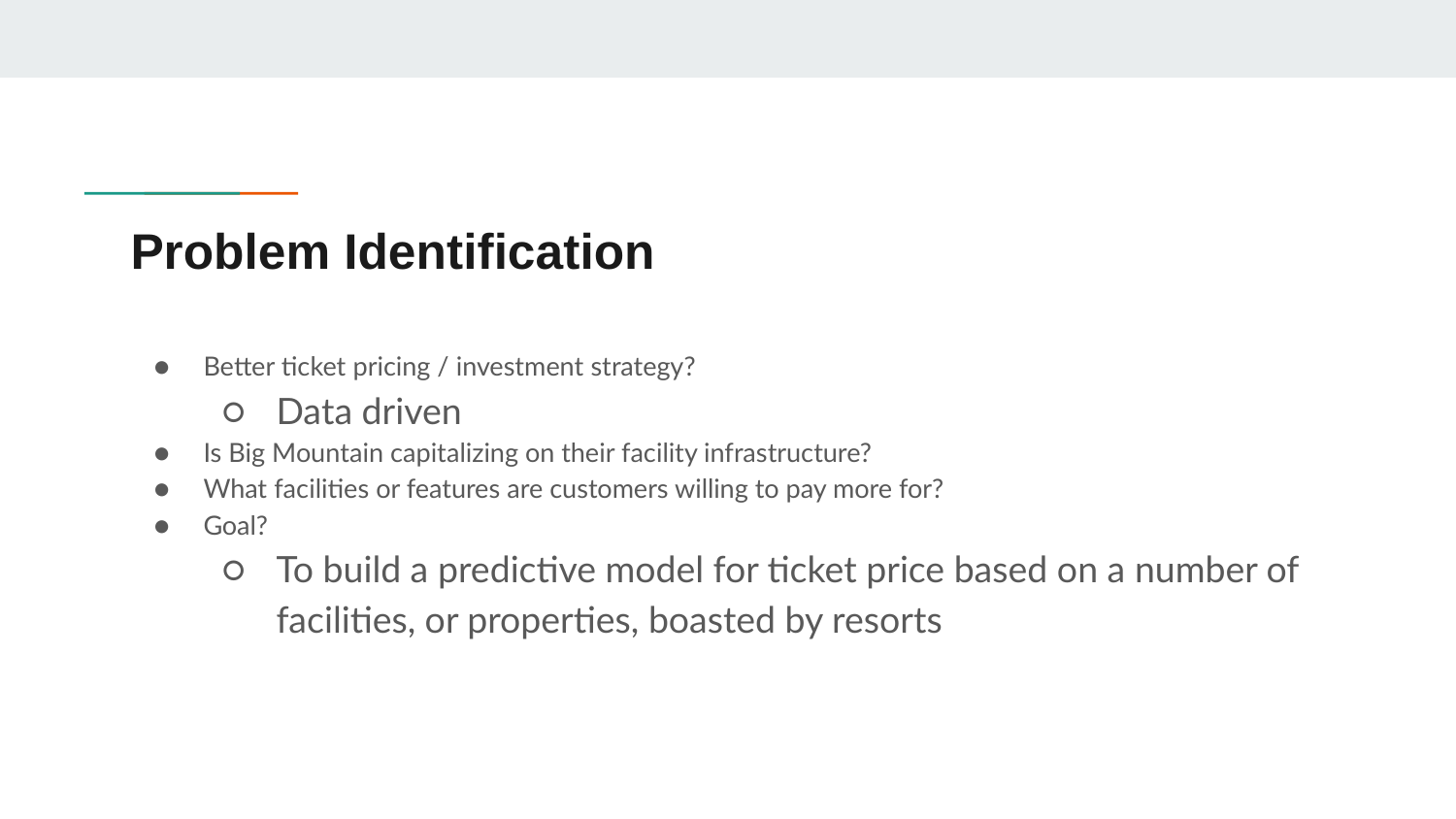

# Problem Identification
Better ticket pricing / investment strategy?
Data driven
Is Big Mountain capitalizing on their facility infrastructure?
What facilities or features are customers willing to pay more for?
Goal?
To build a predictive model for ticket price based on a number of facilities, or properties, boasted by resorts